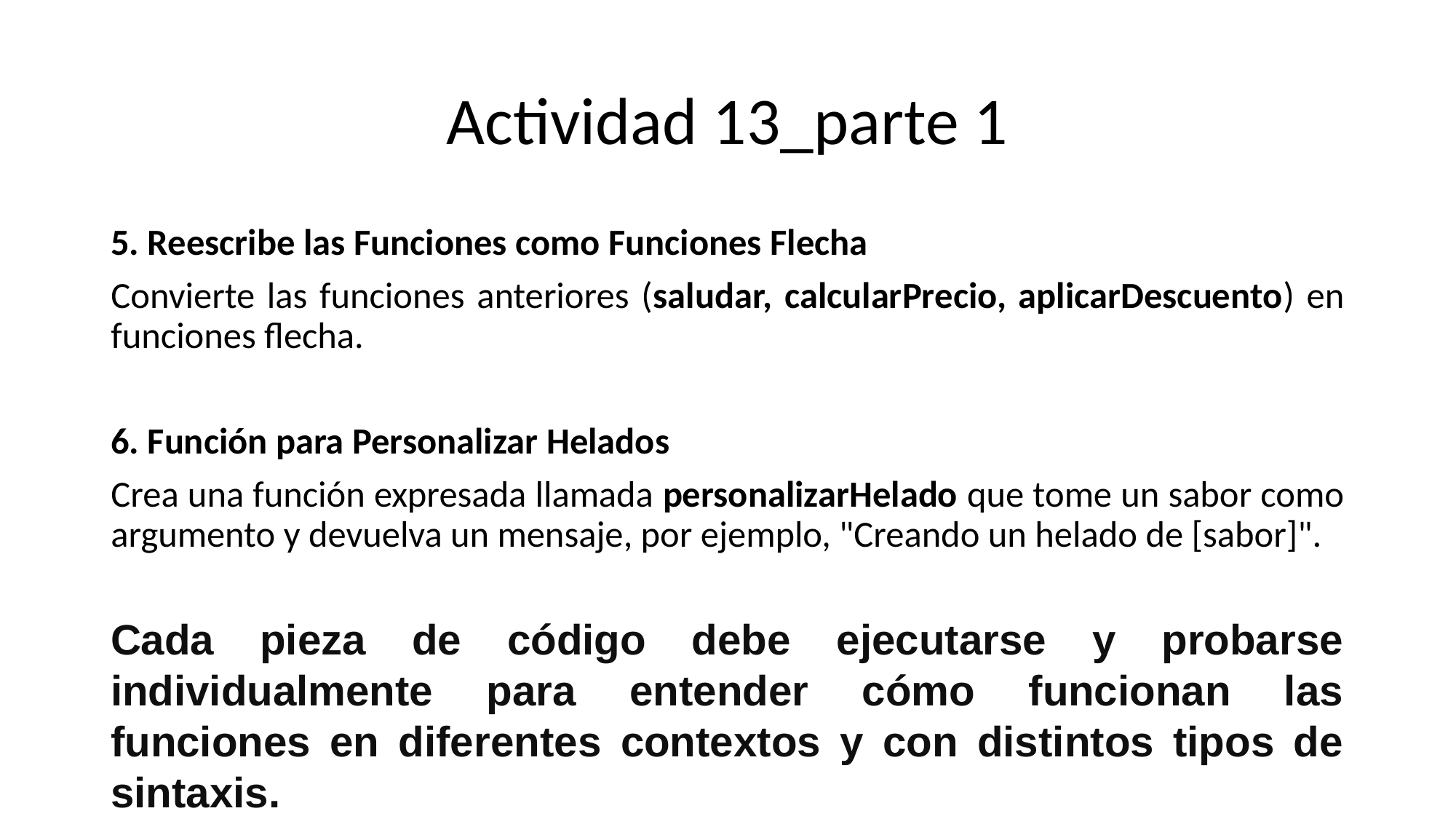

# Actividad 13_parte 1
5. Reescribe las Funciones como Funciones Flecha
Convierte las funciones anteriores (saludar, calcularPrecio, aplicarDescuento) en funciones flecha.

6. Función para Personalizar Helados
Crea una función expresada llamada personalizarHelado que tome un sabor como argumento y devuelva un mensaje, por ejemplo, "Creando un helado de [sabor]".
Cada pieza de código debe ejecutarse y probarse individualmente para entender cómo funcionan las funciones en diferentes contextos y con distintos tipos de sintaxis.